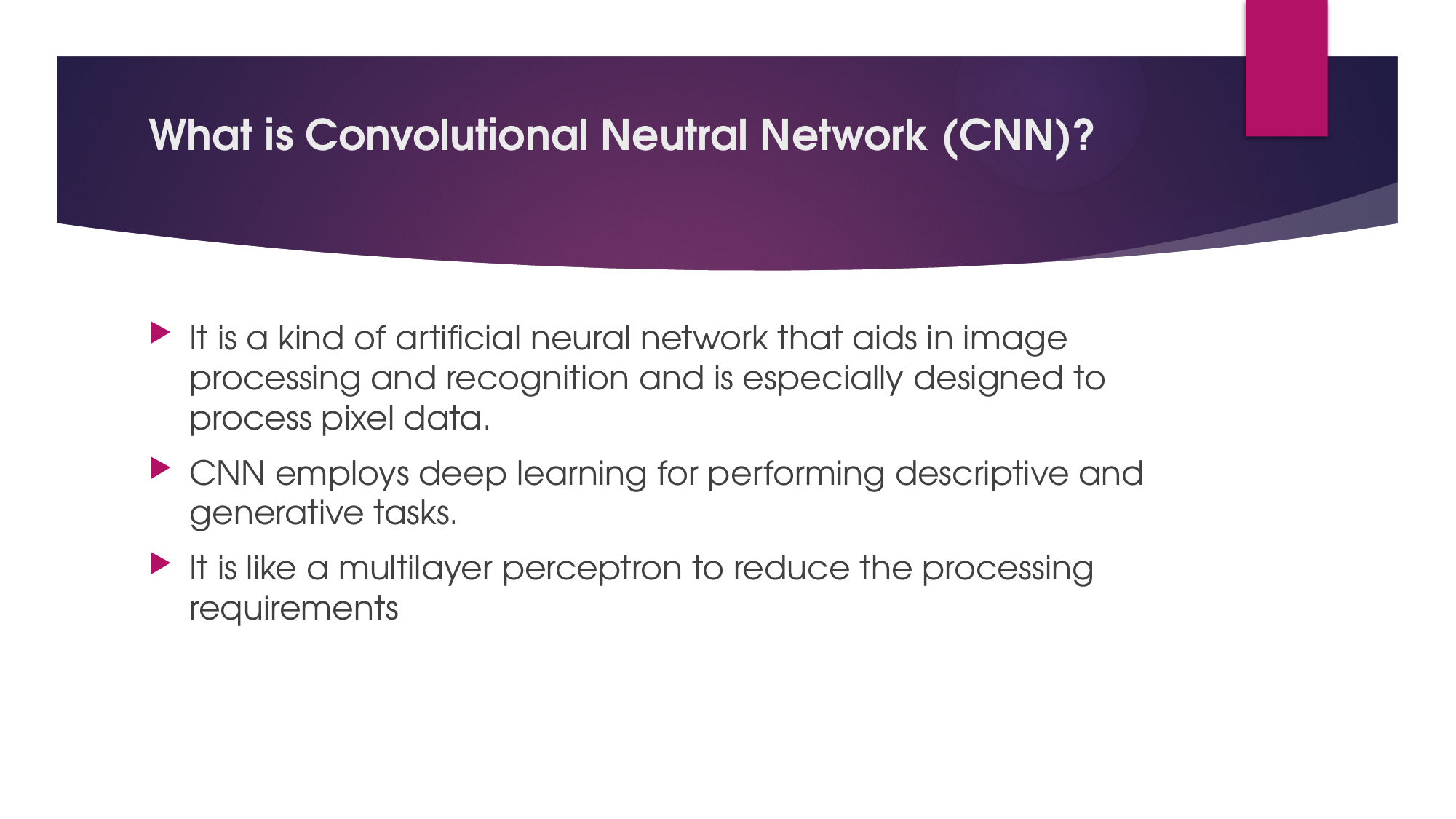

# What is Convolutional Neutral Network (CNN)?
It is a kind of artificial neural network that aids in image processing and recognition and is especially designed to process pixel data.
CNN employs deep learning for performing descriptive and generative tasks.
It is like a multilayer perceptron to reduce the processing requirements